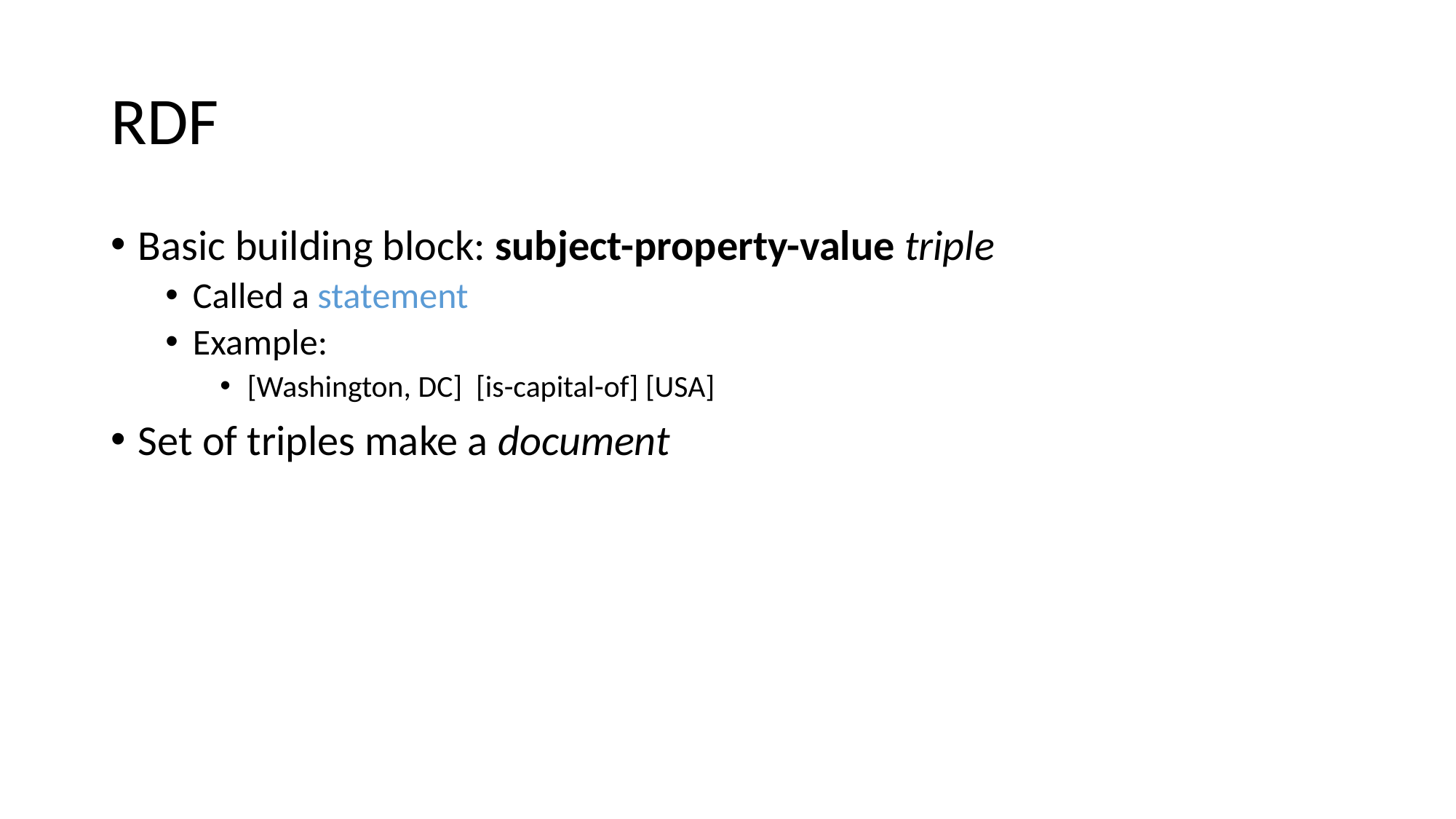

# RDF
Basic building block: subject-property-value triple
Called a statement
Example:
[Washington, DC]  [is-capital-of] [USA]
Set of triples make a document
22